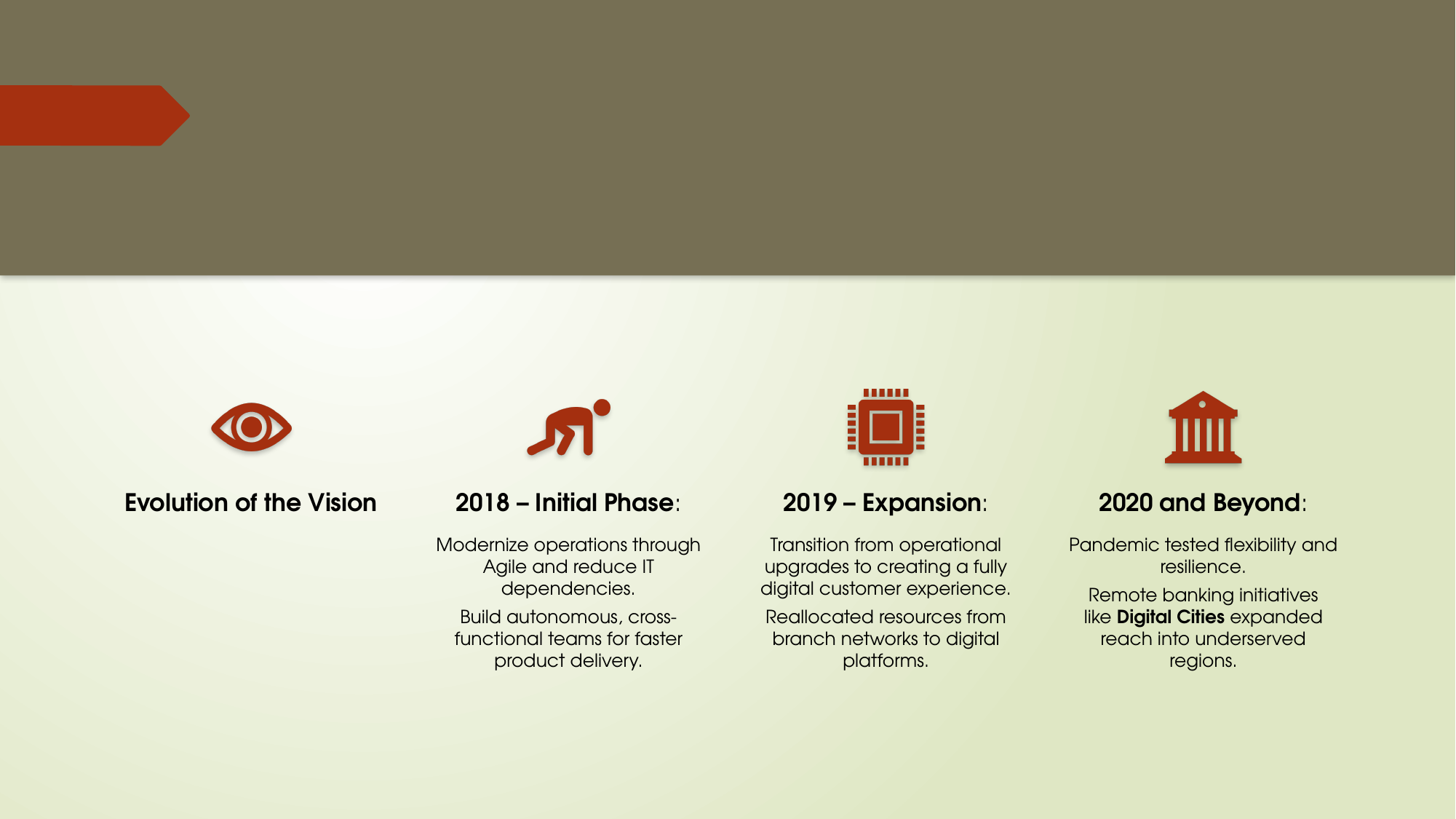

Evolution of the Vision
2018 – Initial Phase:
Modernize operations through Agile and reduce IT dependencies.
Build autonomous, cross-functional teams for faster product delivery.
2019 – Expansion:
Transition from operational upgrades to creating a fully digital customer experience.
Reallocated resources from branch networks to digital platforms.
2020 and Beyond:
Pandemic tested flexibility and resilience.
Remote banking initiatives like Digital Cities expanded reach into underserved regions.